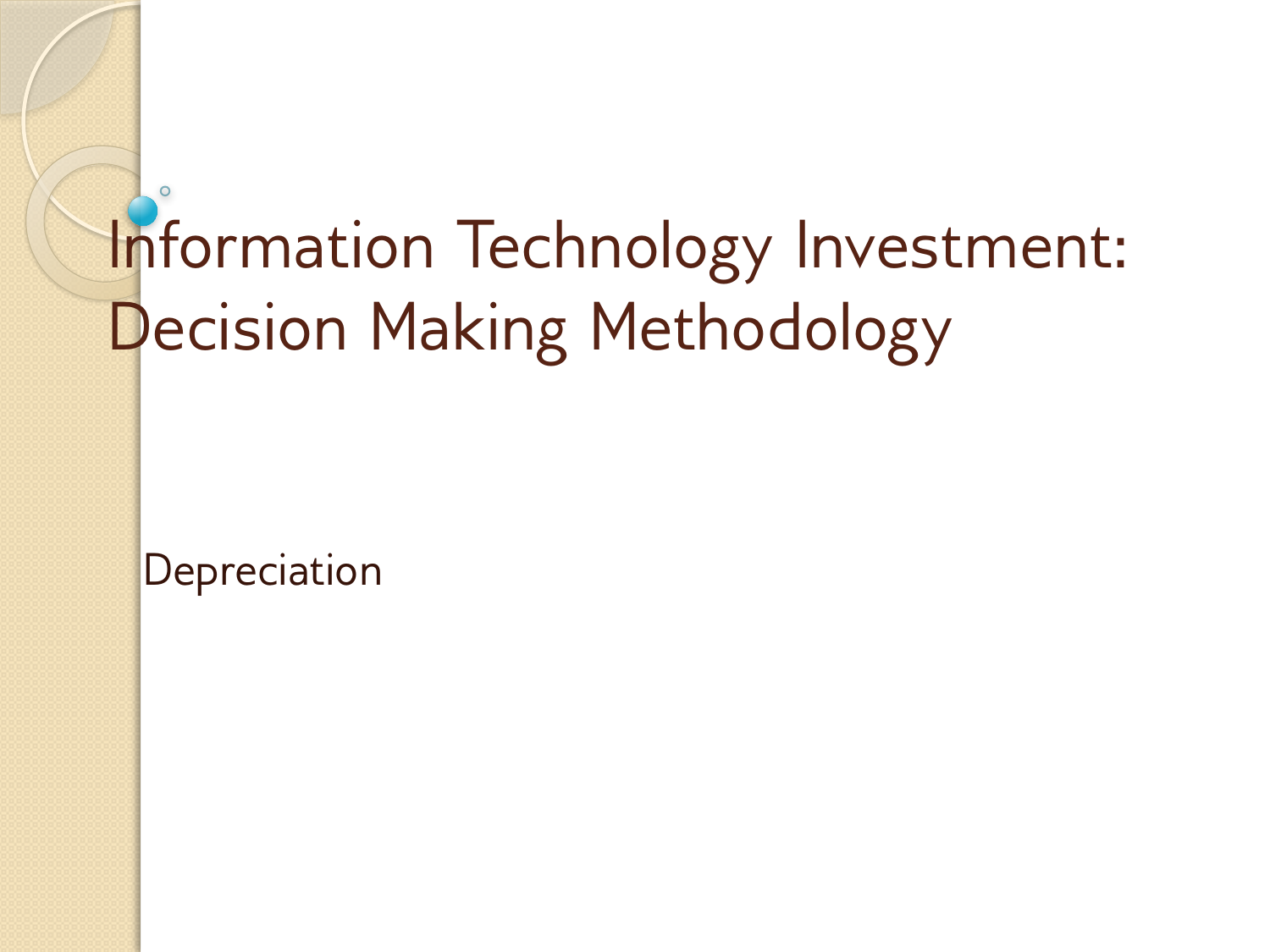

# Information Technology Investment: Decision Making Methodology
Depreciation